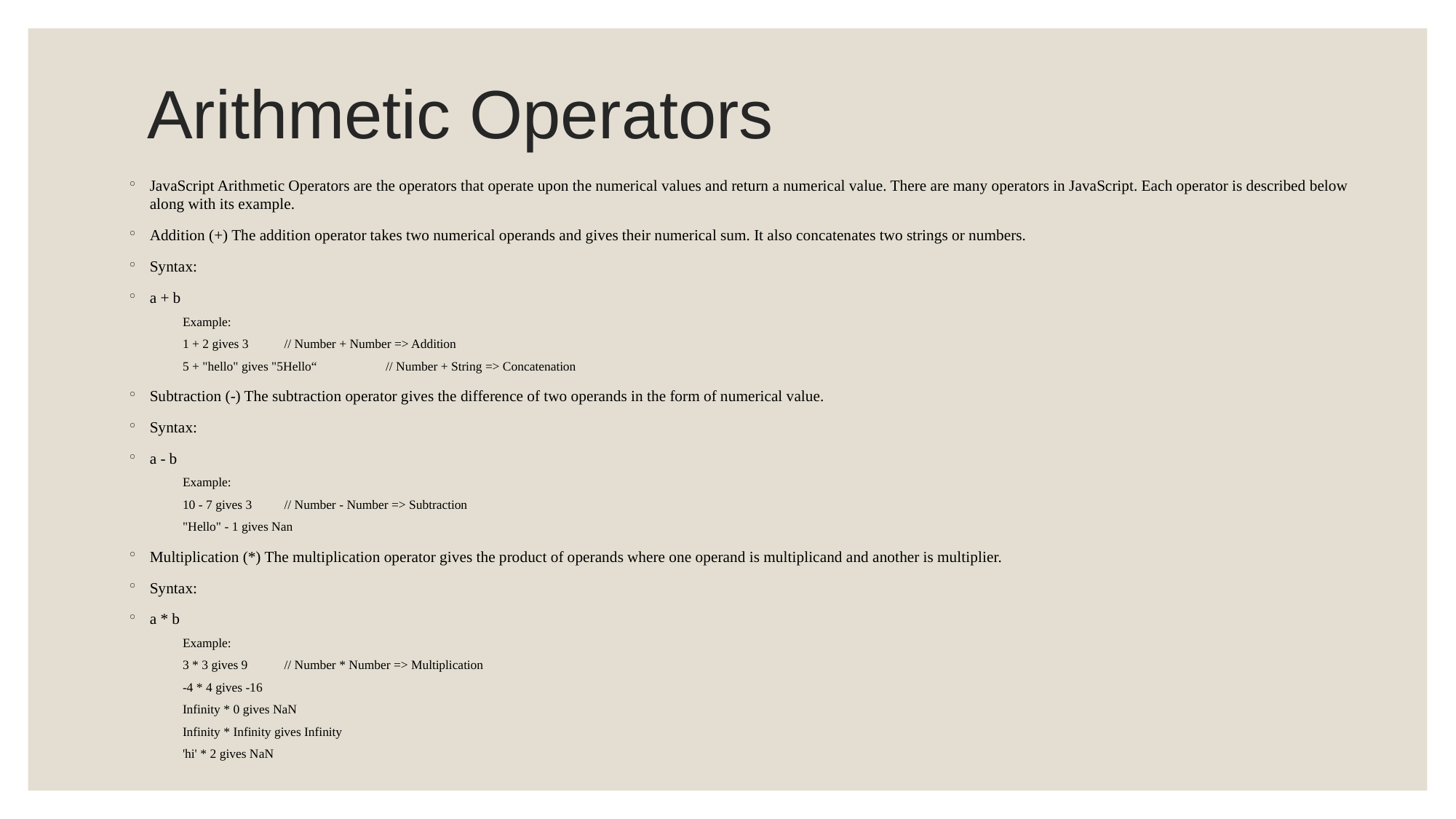

# Arithmetic Operators
JavaScript Arithmetic Operators are the operators that operate upon the numerical values and return a numerical value. There are many operators in JavaScript. Each operator is described below along with its example.
Addition (+) The addition operator takes two numerical operands and gives their numerical sum. It also concatenates two strings or numbers.
Syntax:
a + b
Example:
1 + 2 gives 3 	// Number + Number => Addition
5 + "hello" gives "5Hello“	// Number + String => Concatenation
Subtraction (-) The subtraction operator gives the difference of two operands in the form of numerical value.
Syntax:
a - b
Example:
10 - 7 gives 3	// Number - Number => Subtraction
"Hello" - 1 gives Nan
Multiplication (*) The multiplication operator gives the product of operands where one operand is multiplicand and another is multiplier.
Syntax:
a * b
Example:
3 * 3 gives 9	// Number * Number => Multiplication
-4 * 4 gives -16
Infinity * 0 gives NaN
Infinity * Infinity gives Infinity
'hi' * 2 gives NaN